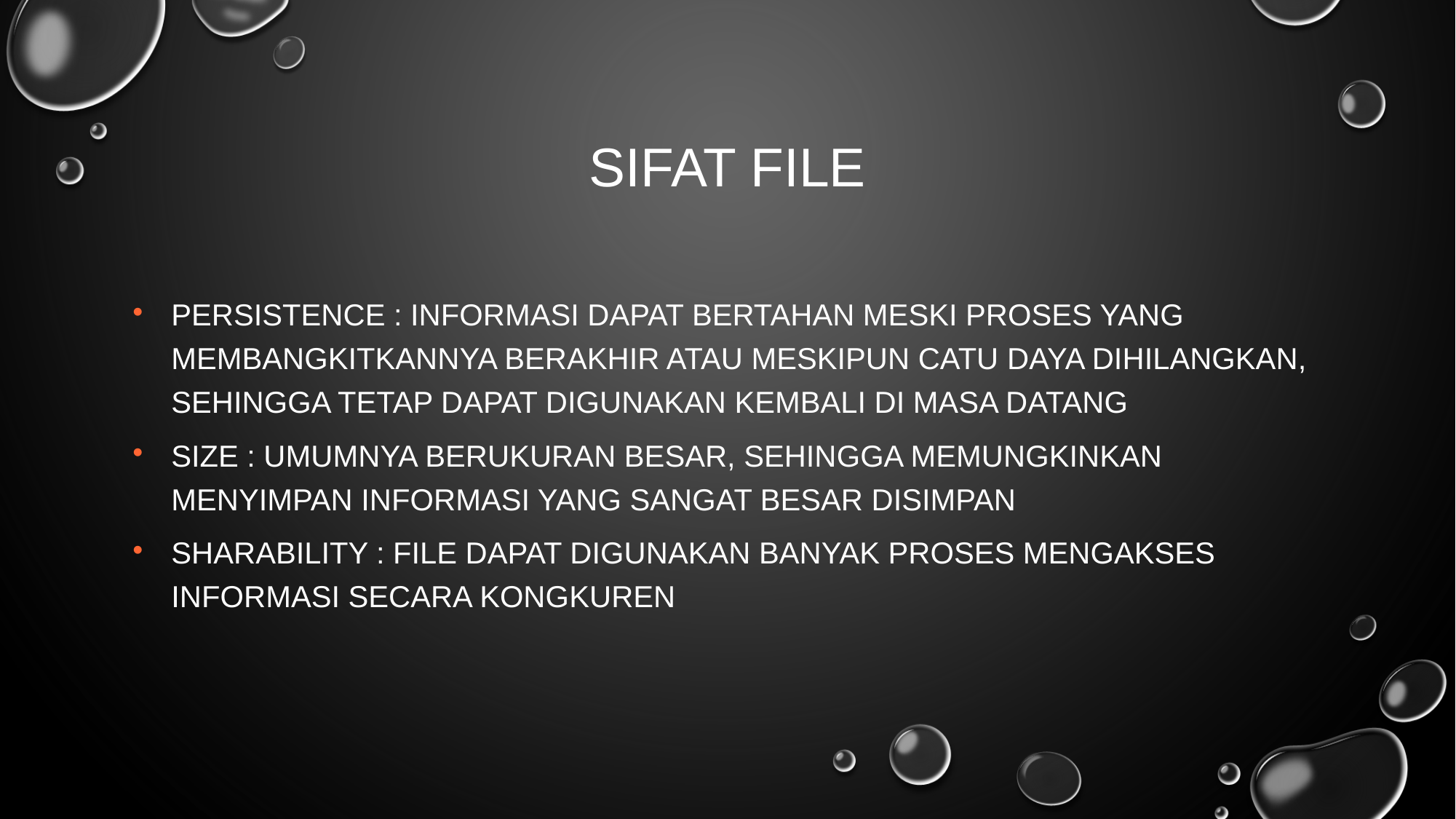

# Sifat file
persistence : informasi dapat bertahan meski proses yang membangkitkannya berakhir atau meskipun catu daya dihilangkan, sehingga tetap dapat digunakan kembali di masa datang
size : umumnya berukuran besar, sehingga memungkinkan menyimpan informasi yang sangat besar disimpan
sharability : file dapat digunakan banyak proses mengakses informasi secara kongkuren